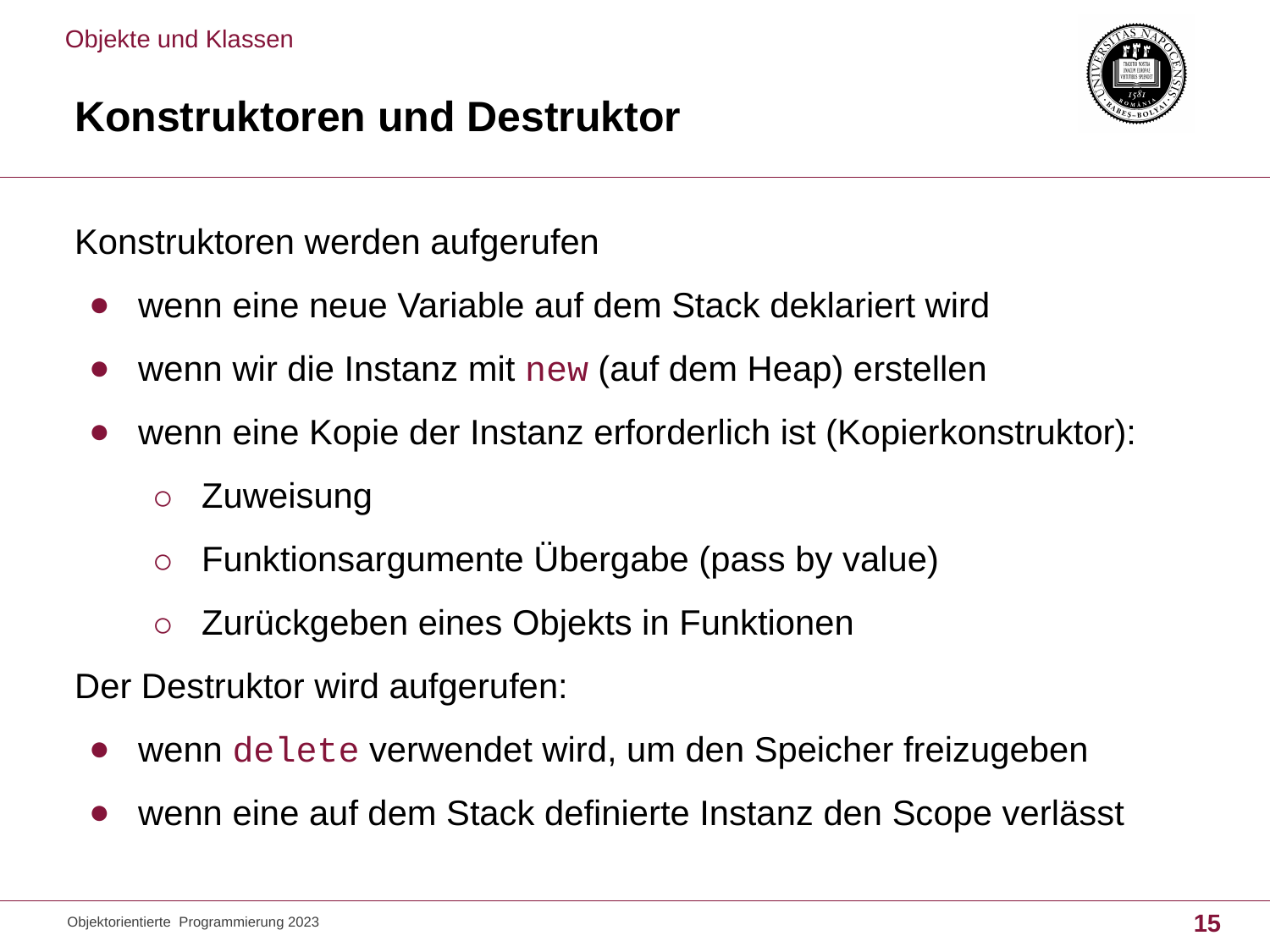

Objekte und Klassen
# Konstruktoren und Destruktor
Konstruktoren werden aufgerufen
wenn eine neue Variable auf dem Stack deklariert wird
wenn wir die Instanz mit new (auf dem Heap) erstellen
wenn eine Kopie der Instanz erforderlich ist (Kopierkonstruktor):
Zuweisung
Funktionsargumente Übergabe (pass by value)
Zurückgeben eines Objekts in Funktionen
Der Destruktor wird aufgerufen:
wenn delete verwendet wird, um den Speicher freizugeben
wenn eine auf dem Stack definierte Instanz den Scope verlässt
Objektorientierte  Programmierung 2023
15